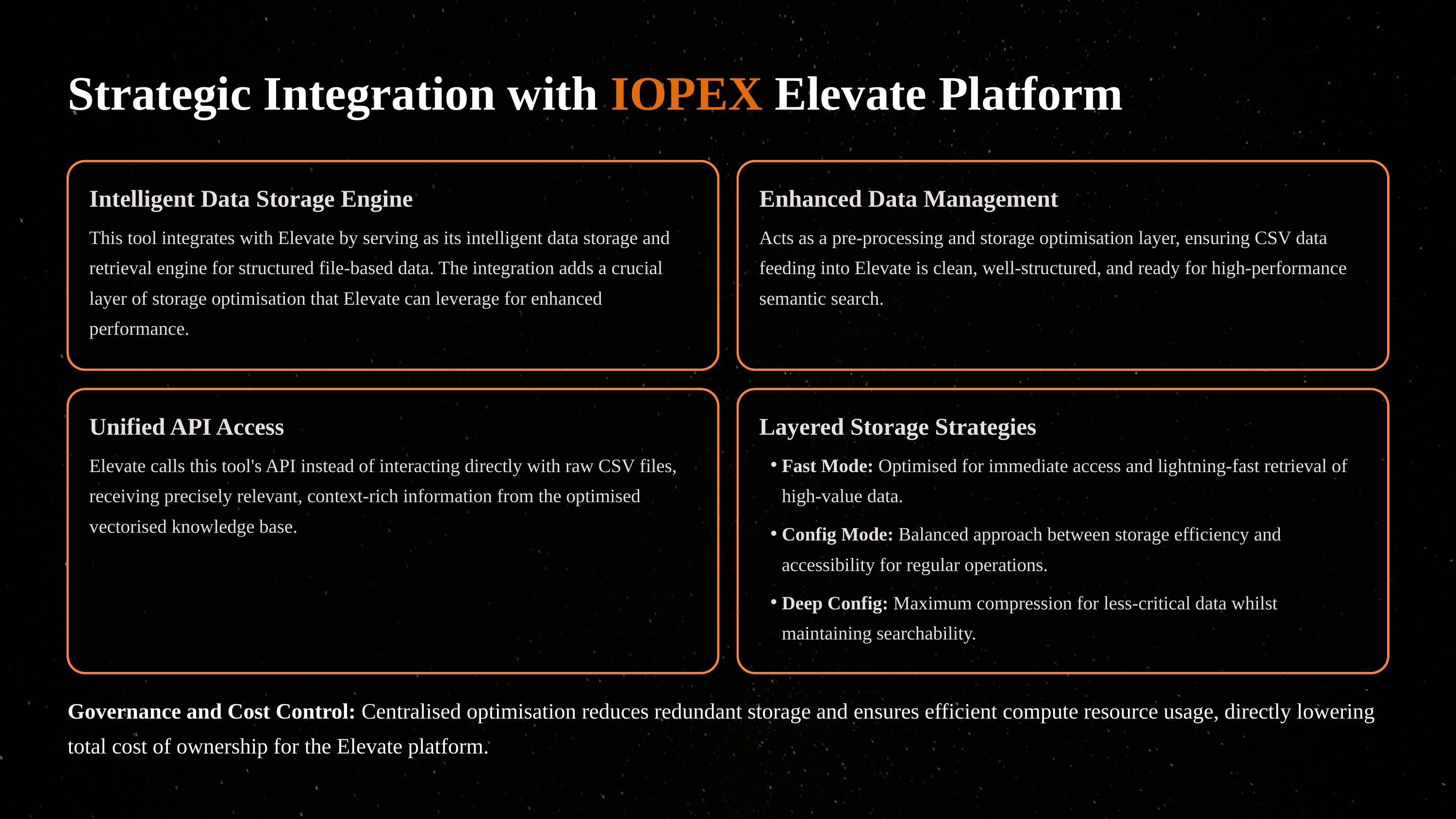

Strategic Integration with IOPEX Elevate Platform

Intelligent Data Storage Engine
Enhanced Data Management
This tool integrates with Elevate by serving as its intelligent data storage and retrieval engine for structured file-based data. The integration adds a crucial layer of storage optimisation that Elevate can leverage for enhanced performance.
Acts as a pre-processing and storage optimisation layer, ensuring CSV data feeding into Elevate is clean, well-structured, and ready for high-performance semantic search.

Unified API Access
Layered Storage Strategies
Elevate calls this tool's API instead of interacting directly with raw CSV files, receiving precisely relevant, context-rich information from the optimised vectorised knowledge base.
Fast Mode: Optimised for immediate access and lightning-fast retrieval of high-value data.
Config Mode: Balanced approach between storage efficiency and accessibility for regular operations.
Deep Config: Maximum compression for less-critical data whilst maintaining searchability.
Governance and Cost Control: Centralised optimisation reduces redundant storage and ensures efficient compute resource usage, directly lowering total cost of ownership for the Elevate platform.